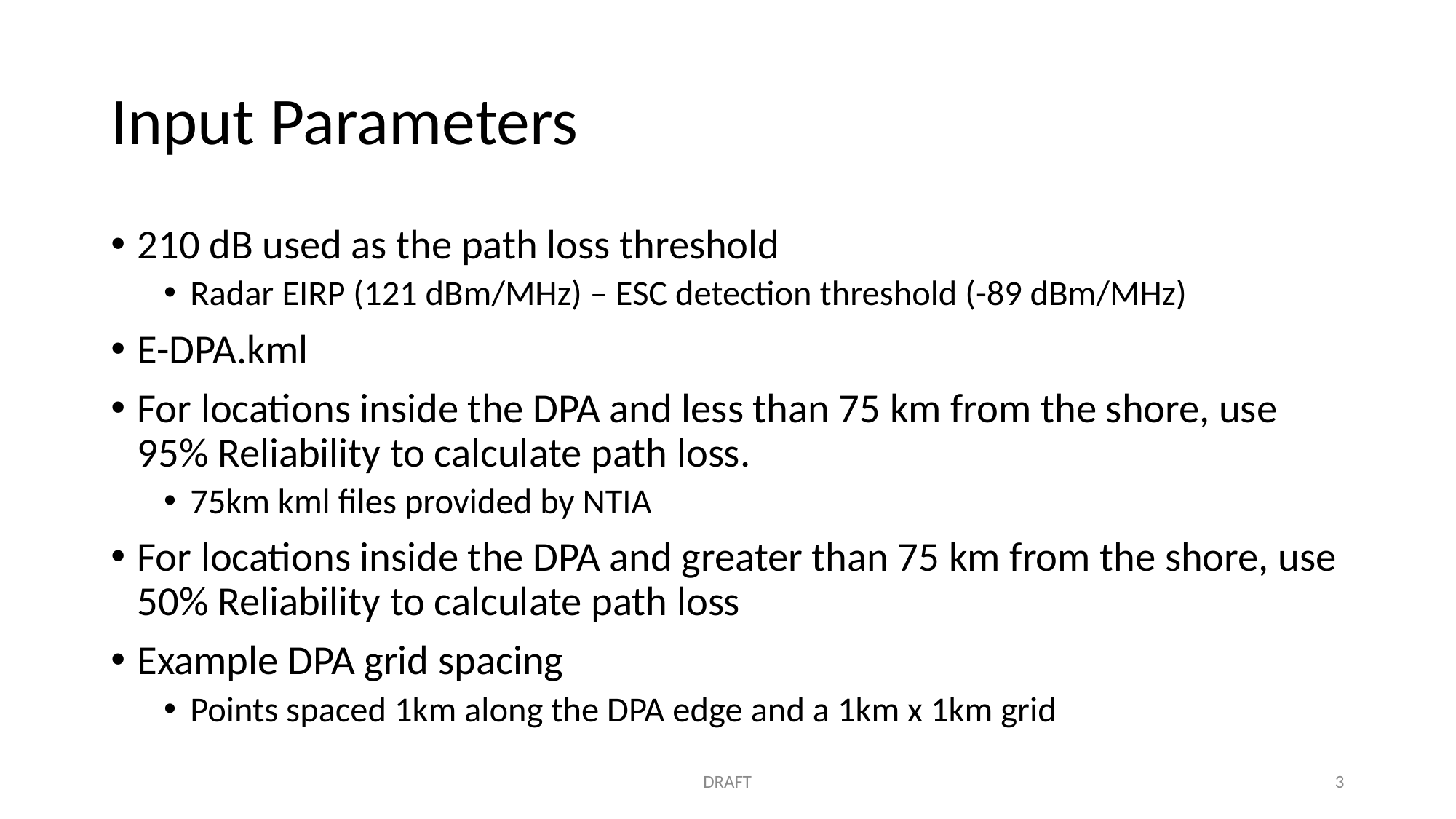

# Input Parameters
210 dB used as the path loss threshold
Radar EIRP (121 dBm/MHz) – ESC detection threshold (-89 dBm/MHz)
E-DPA.kml
For locations inside the DPA and less than 75 km from the shore, use 95% Reliability to calculate path loss.
75km kml files provided by NTIA
For locations inside the DPA and greater than 75 km from the shore, use 50% Reliability to calculate path loss
Example DPA grid spacing
Points spaced 1km along the DPA edge and a 1km x 1km grid

DRAFT
3